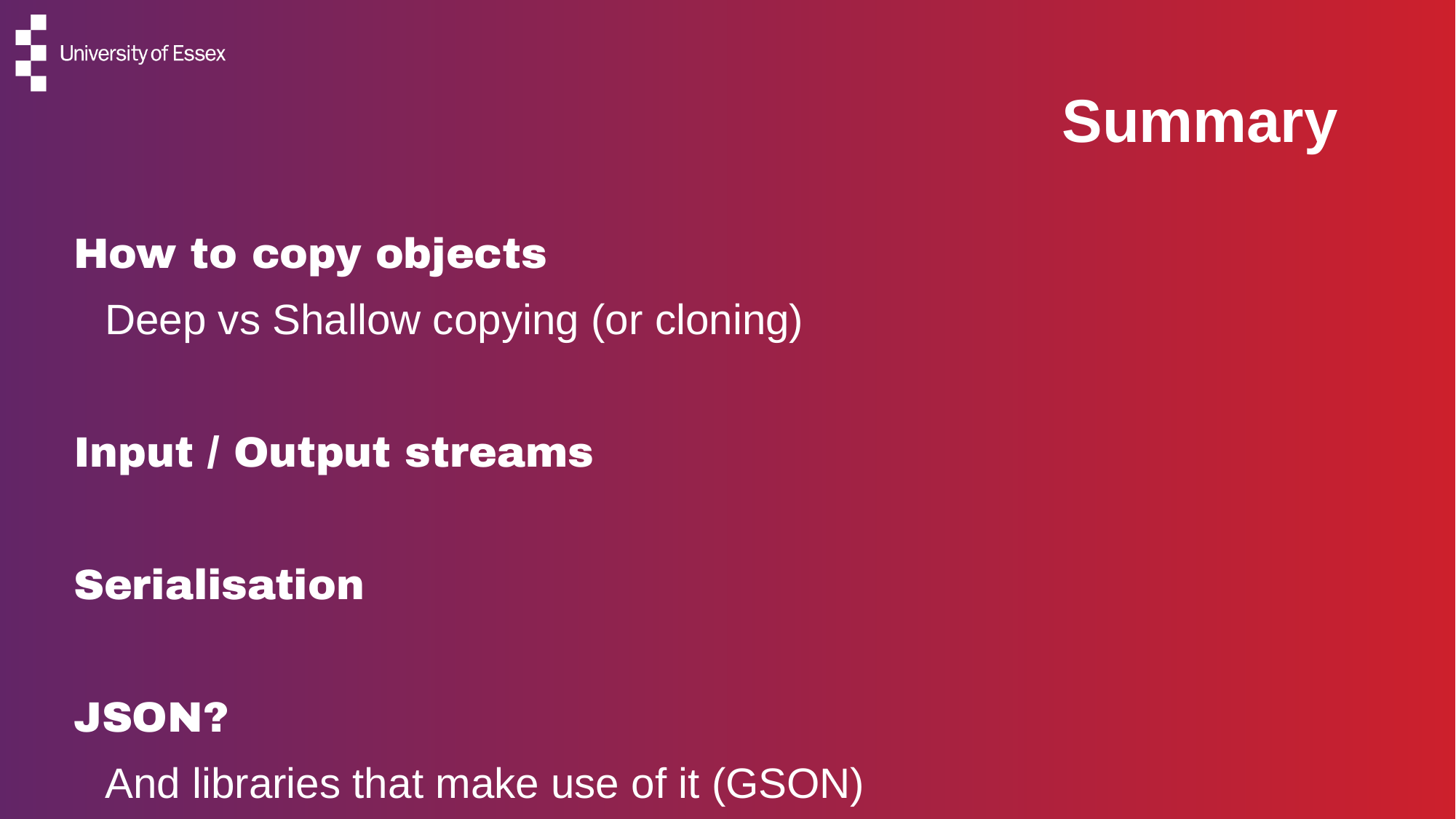

Summary

How to copy objects
Deep vs Shallow copying (or cloning)

Input / Output streams

Serialisation

JSON?
And libraries that make use of it (GSON)